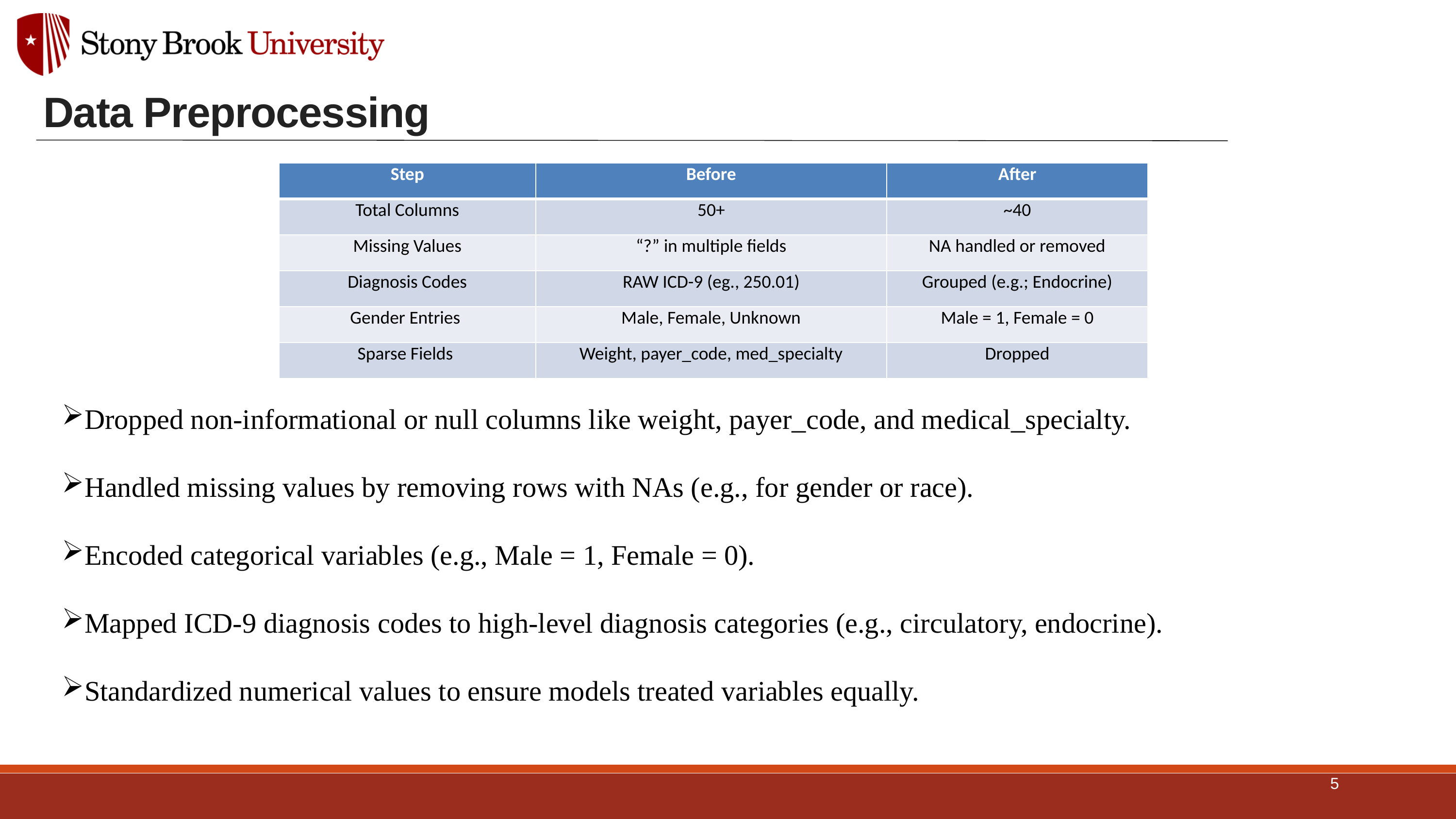

Data Preprocessing

| Step | Before | After |
| --- | --- | --- |
| Total Columns | 50+ | ~40 |
| Missing Values | “?” in multiple fields | NA handled or removed |
| Diagnosis Codes | RAW ICD-9 (eg., 250.01) | Grouped (e.g.; Endocrine) |
| Gender Entries | Male, Female, Unknown | Male = 1, Female = 0 |
| Sparse Fields | Weight, payer\_code, med\_specialty | Dropped |

Dropped non-informational or null columns like weight, payer_code, and medical_specialty.

Handled missing values by removing rows with NAs (e.g., for gender or race).

Encoded categorical variables (e.g., Male = 1, Female = 0).

Mapped ICD-9 diagnosis codes to high-level diagnosis categories (e.g., circulatory, endocrine).

Standardized numerical values to ensure models treated variables equally.

5